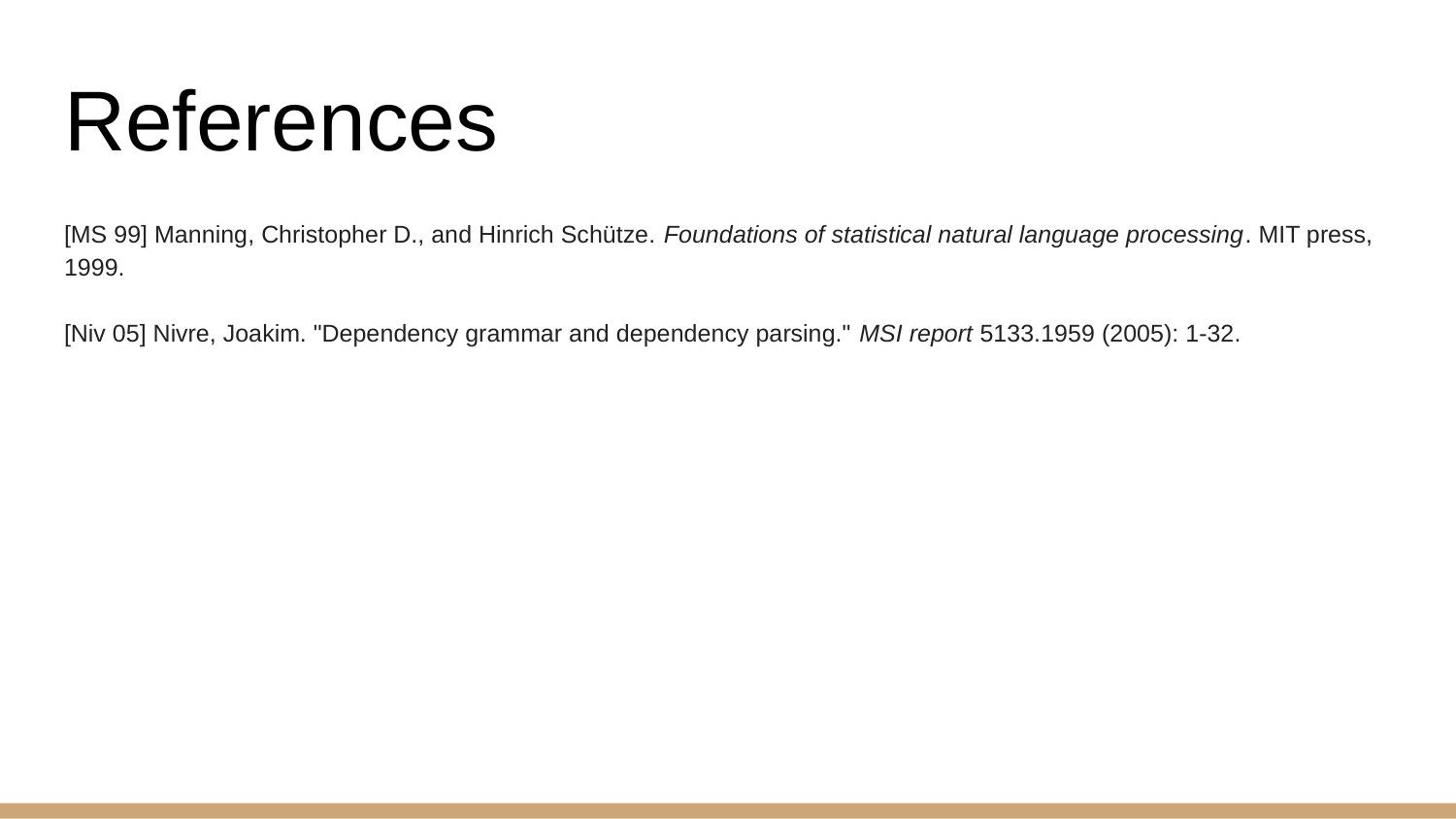

# References
[MS 99] Manning, Christopher D., and Hinrich Schütze. Foundations of statistical natural language processing. MIT press, 1999.
[Niv 05] Nivre, Joakim. "Dependency grammar and dependency parsing." MSI report 5133.1959 (2005): 1-32.